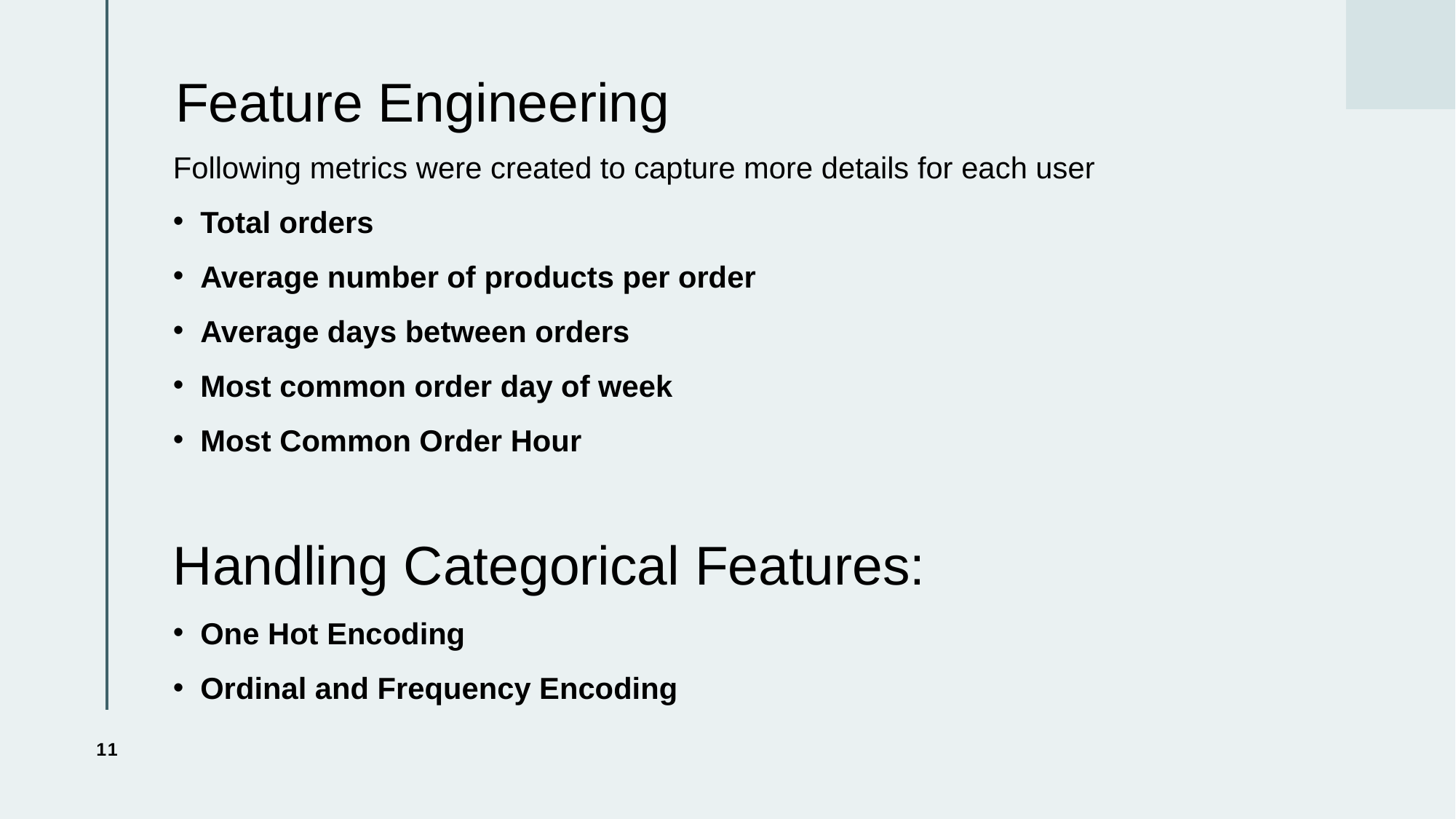

# Feature Engineering
Following metrics were created to capture more details for each user
Total orders
Average number of products per order
Average days between orders
Most common order day of week
Most Common Order Hour

Handling Categorical Features:
One Hot Encoding
Ordinal and Frequency Encoding

11